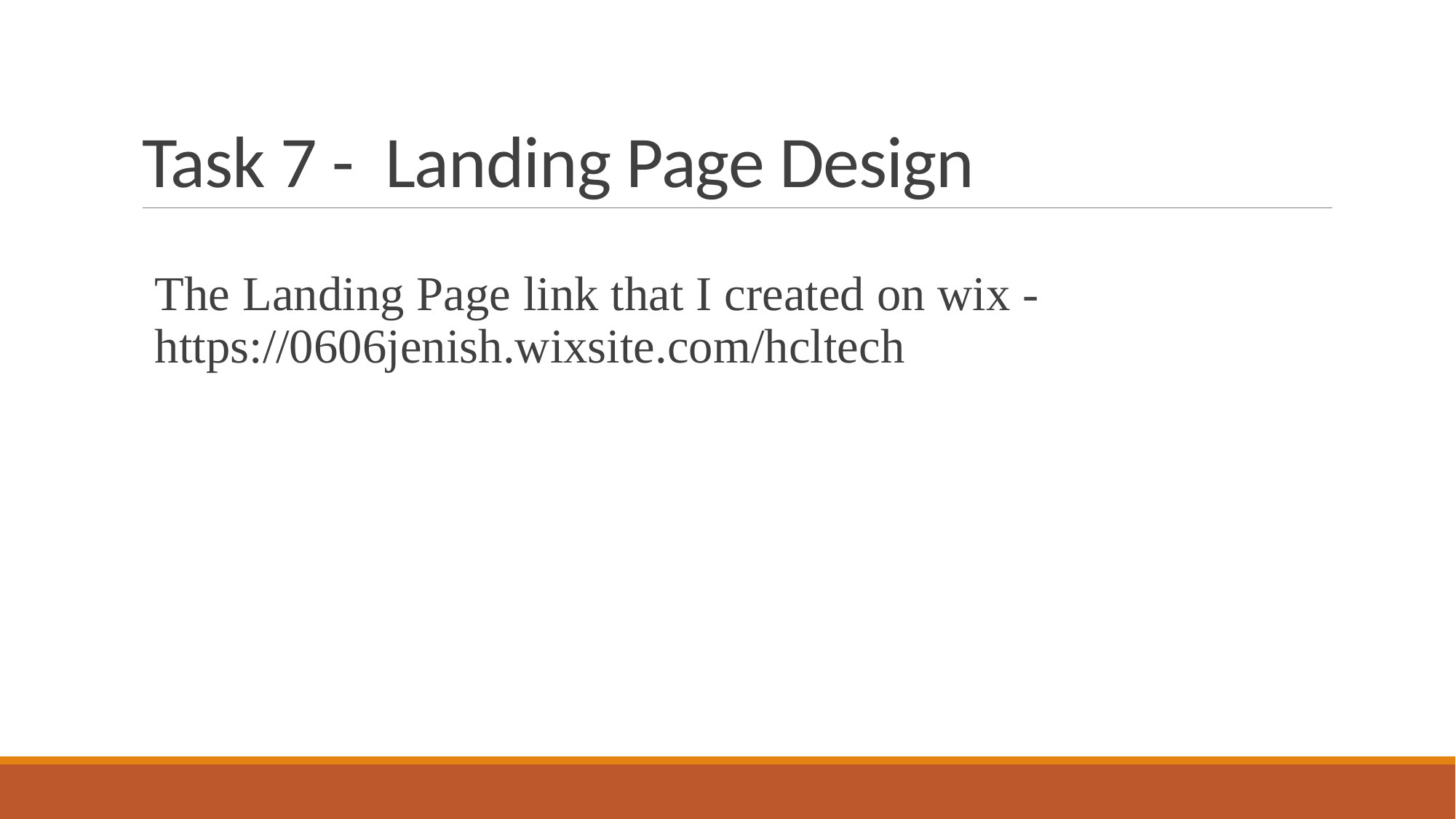

# Task 7 -  Landing Page Design

The Landing Page link that I created on wix - https://0606jenish.wixsite.com/hcltech